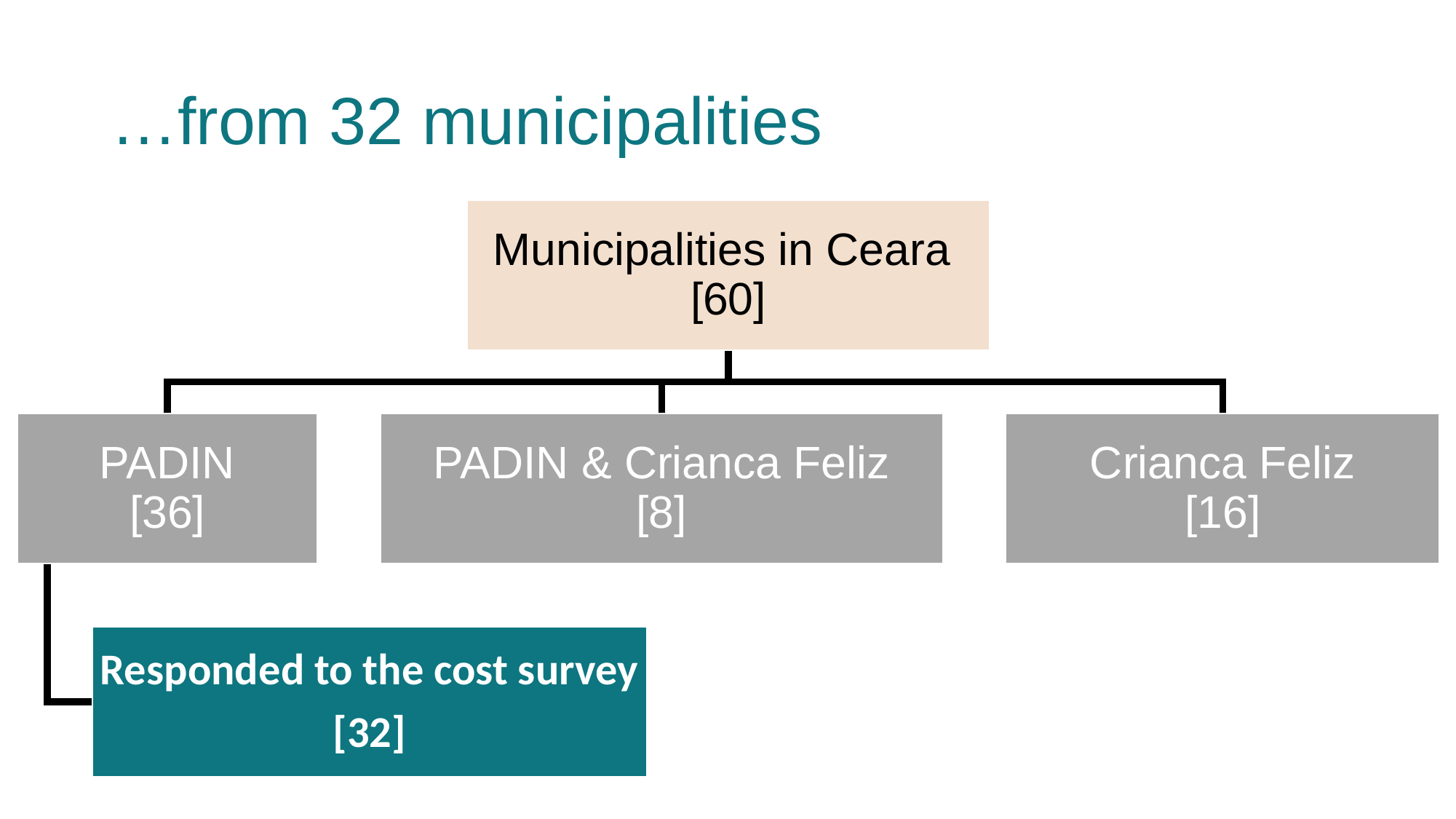

# …from 32 municipalities
Municipalities in Ceara
[60]
PADIN
[36]
Responded to the cost survey
[32]
PADIN & Crianca Feliz
[8]
Crianca Feliz
[16]